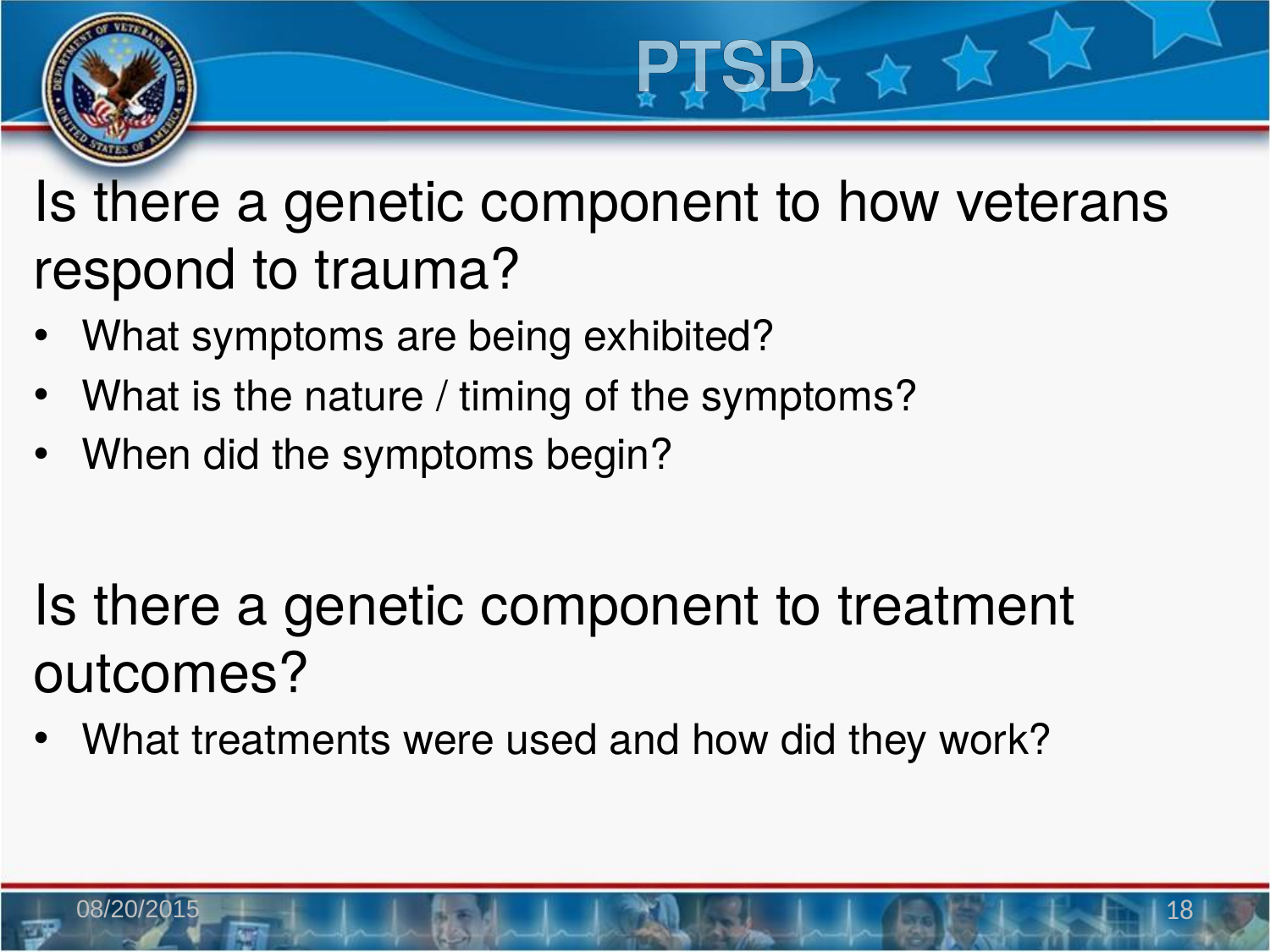

# PTSD
Is there a genetic component to how veterans respond to trauma?
What symptoms are being exhibited?
What is the nature / timing of the symptoms?
When did the symptoms begin?

Is there a genetic component to treatment outcomes?
What treatments were used and how did they work?

08/20/2015
18